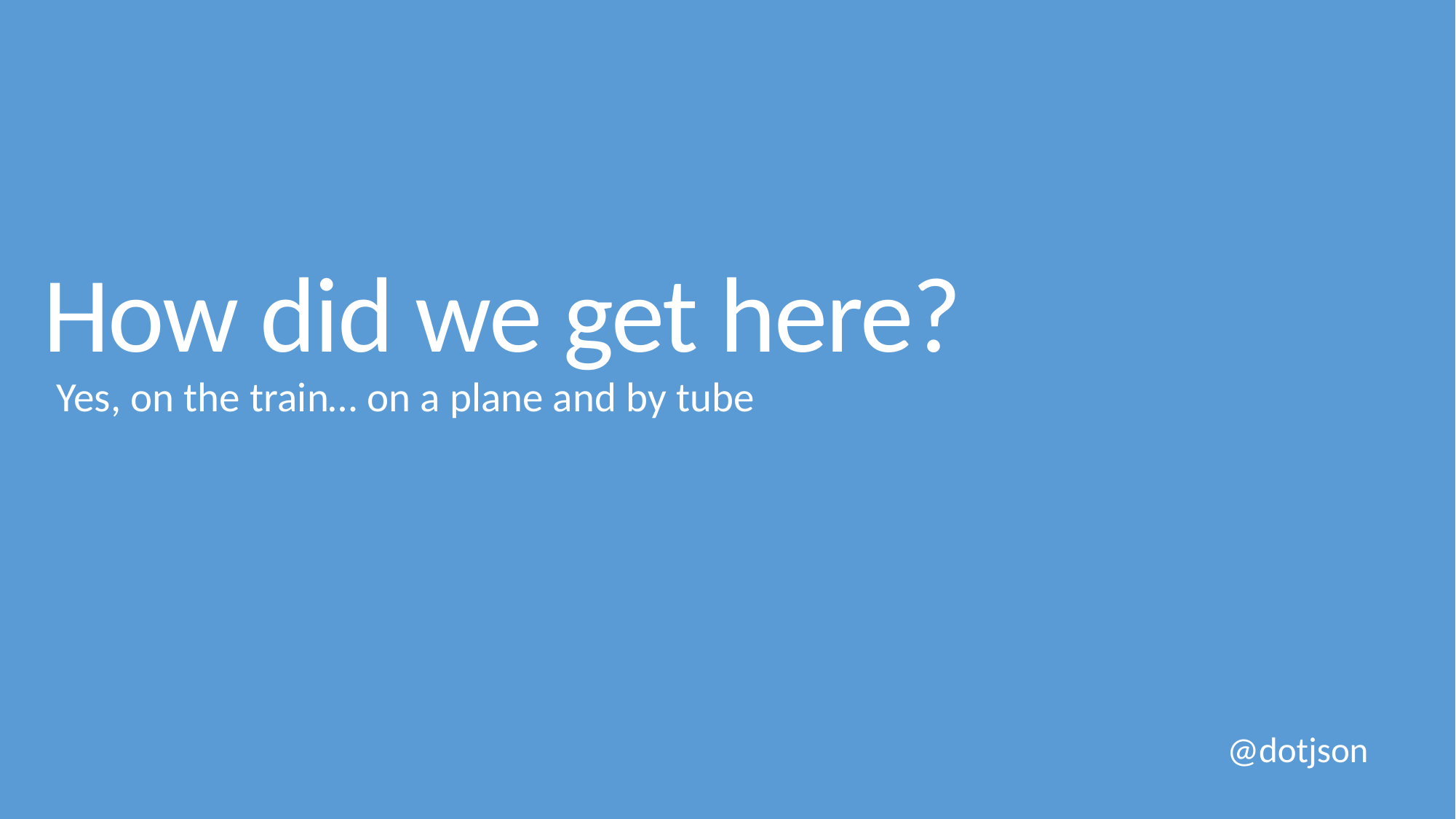

# How did we get here?
 Yes, on the train… on a plane and by tube
@dotjson